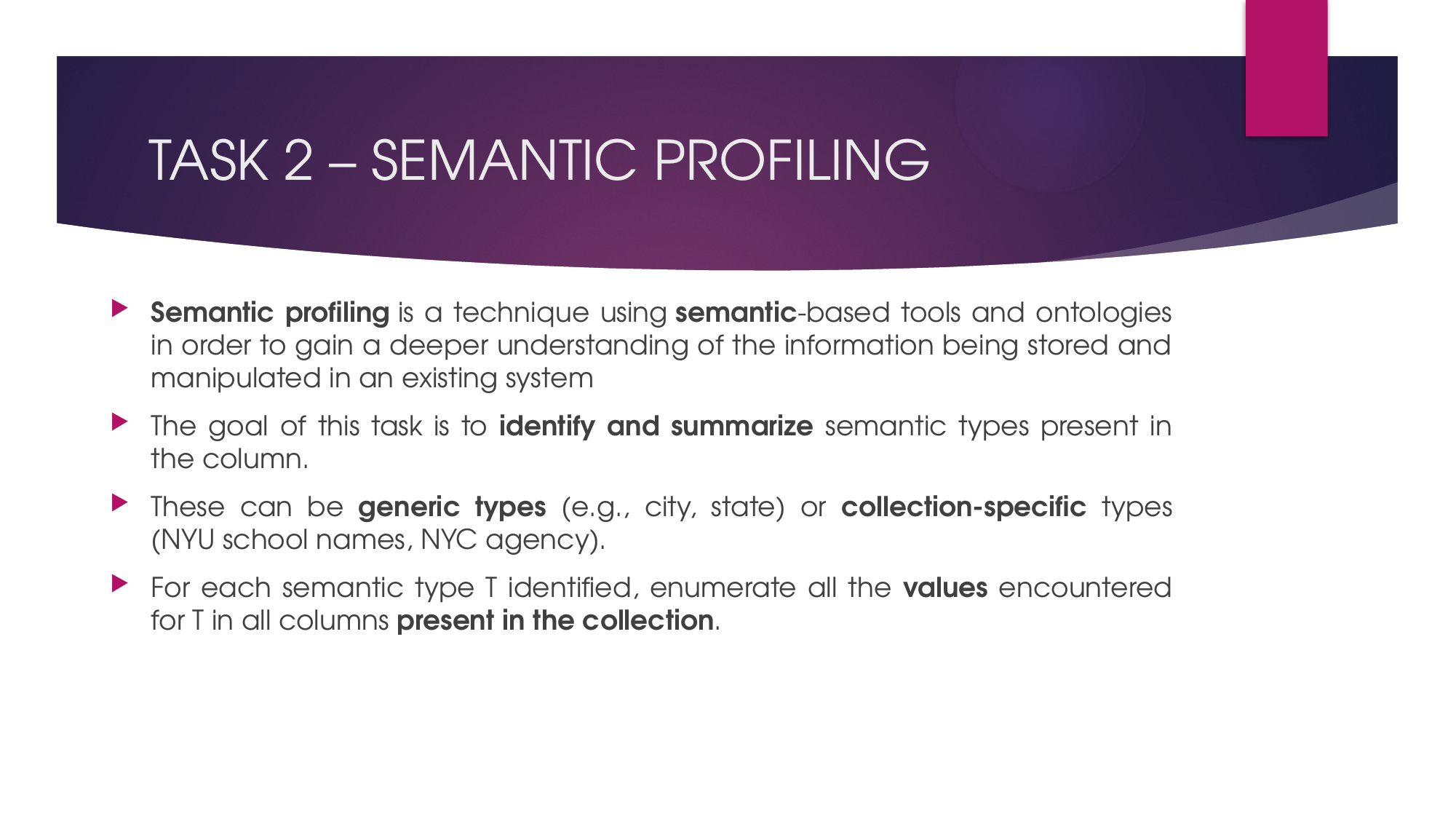

# TASK 2 – SEMANTIC PROFILING
Semantic profiling is a technique using semantic-based tools and ontologies in order to gain a deeper understanding of the information being stored and manipulated in an existing system
The goal of this task is to identify and summarize semantic types present in the column.
These can be generic types (e.g., city, state) or collection-specific types (NYU school names, NYC agency).
For each semantic type T identified, enumerate all the values encountered for T in all columns present in the collection.